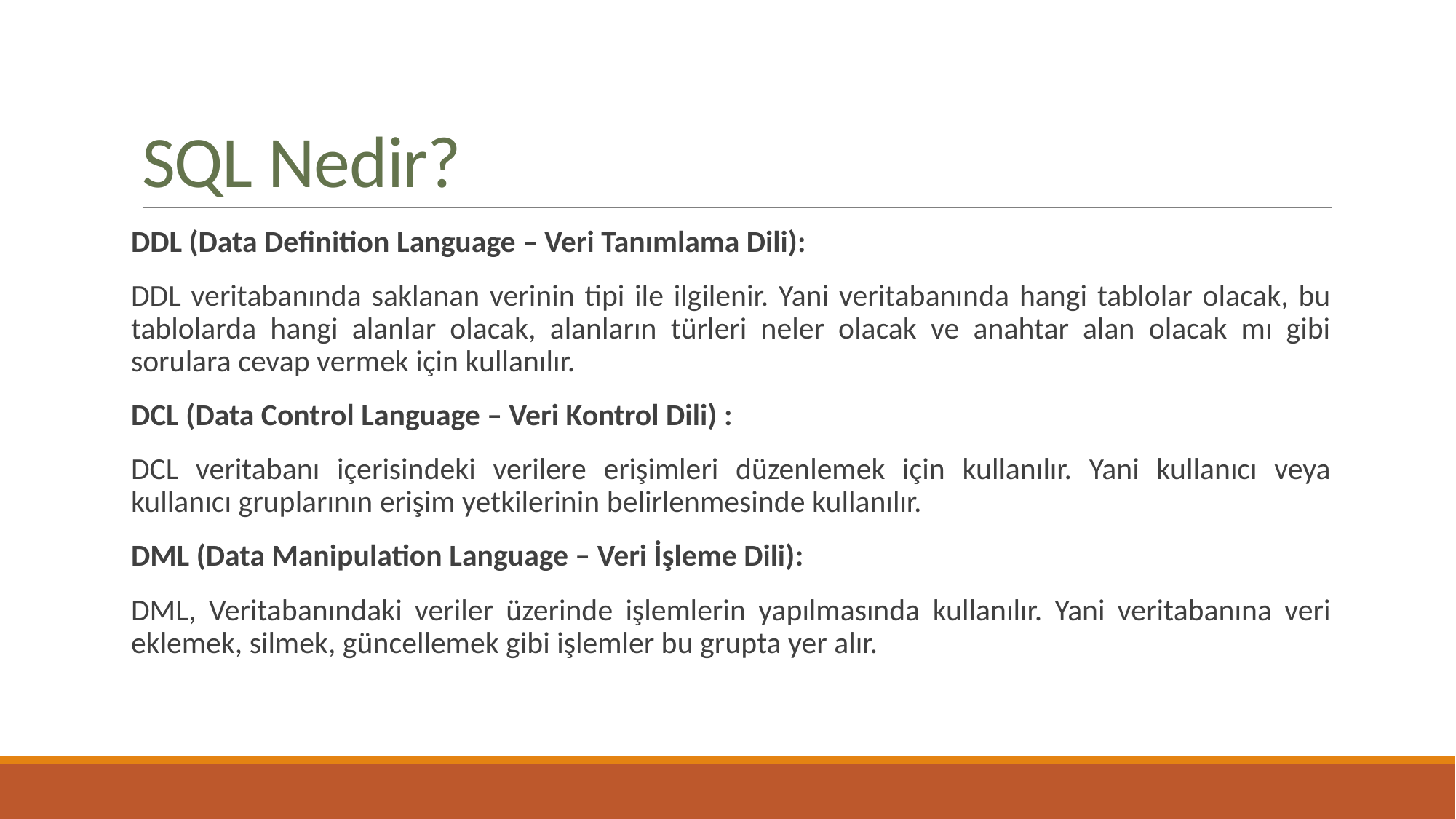

# SQL Nedir?
DDL (Data Definition Language – Veri Tanımlama Dili):
DDL veritabanında saklanan verinin tipi ile ilgilenir. Yani veritabanında hangi tablolar olacak, bu tablolarda hangi alanlar olacak, alanların türleri neler olacak ve anahtar alan olacak mı gibi sorulara cevap vermek için kullanılır.
DCL (Data Control Language – Veri Kontrol Dili) :
DCL veritabanı içerisindeki verilere erişimleri düzenlemek için kullanılır. Yani kullanıcı veya kullanıcı gruplarının erişim yetkilerinin belirlenmesinde kullanılır.
DML (Data Manipulation Language – Veri İşleme Dili):
DML, Veritabanındaki veriler üzerinde işlemlerin yapılmasında kullanılır. Yani veritabanına veri eklemek, silmek, güncellemek gibi işlemler bu grupta yer alır.